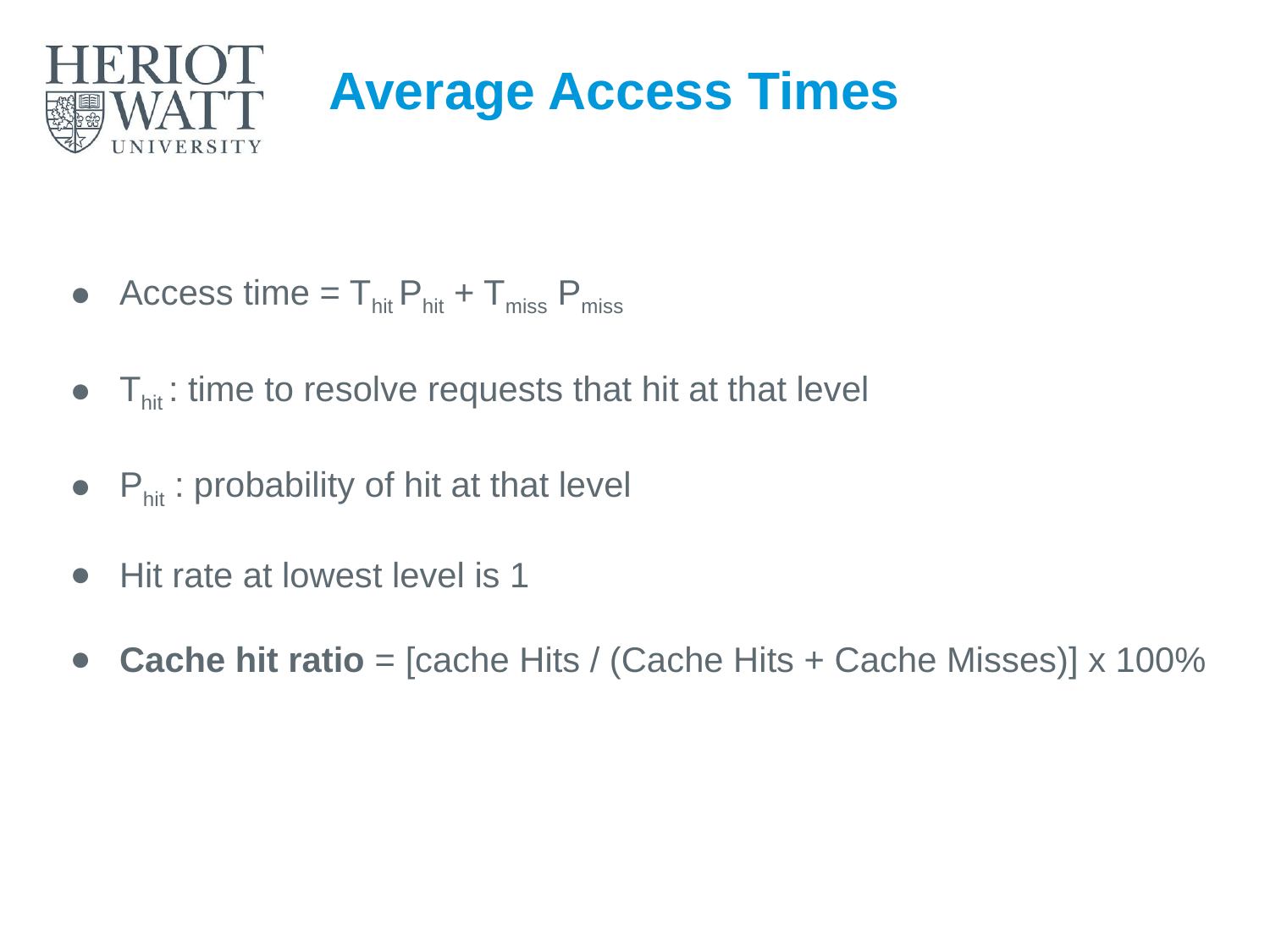

# Average Access Times
Access time = Thit Phit + Tmiss Pmiss
Thit : time to resolve requests that hit at that level
Phit : probability of hit at that level
Hit rate at lowest level is 1
Cache hit ratio = [cache Hits / (Cache Hits + Cache Misses)] x 100%